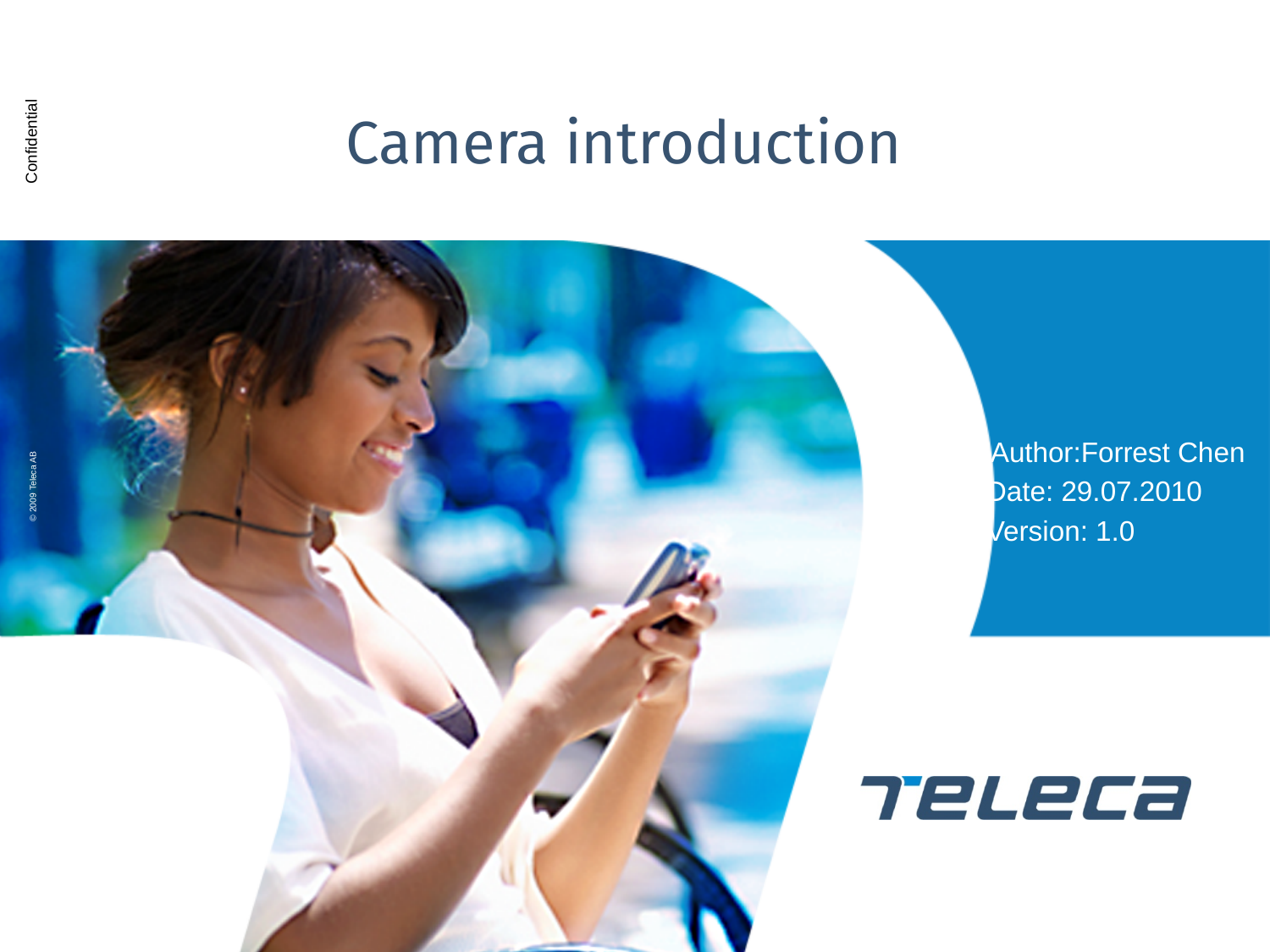

# Camera introduction
Author:Forrest Chen
Date: 29.07.2010
Version: 1.0